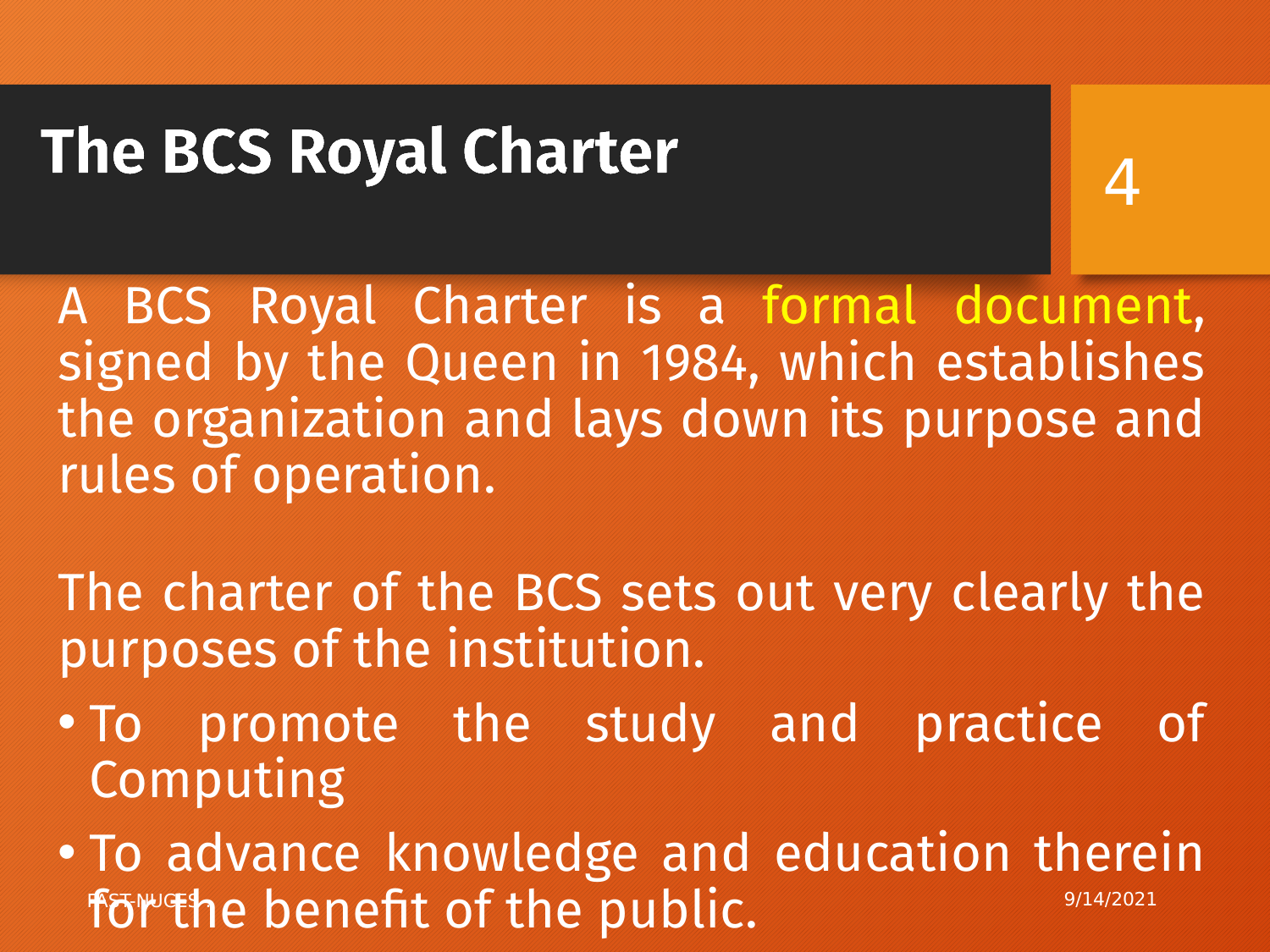

4
# The BCS Royal Charter
A BCS Royal Charter is a formal document, signed by the Queen in 1984, which establishes the organization and lays down its purpose and rules of operation.

The charter of the BCS sets out very clearly the purposes of the institution.
To promote the study and practice of Computing
To advance knowledge and education therein for the benefit of the public.

9/14/2021
FAST-NUCES .